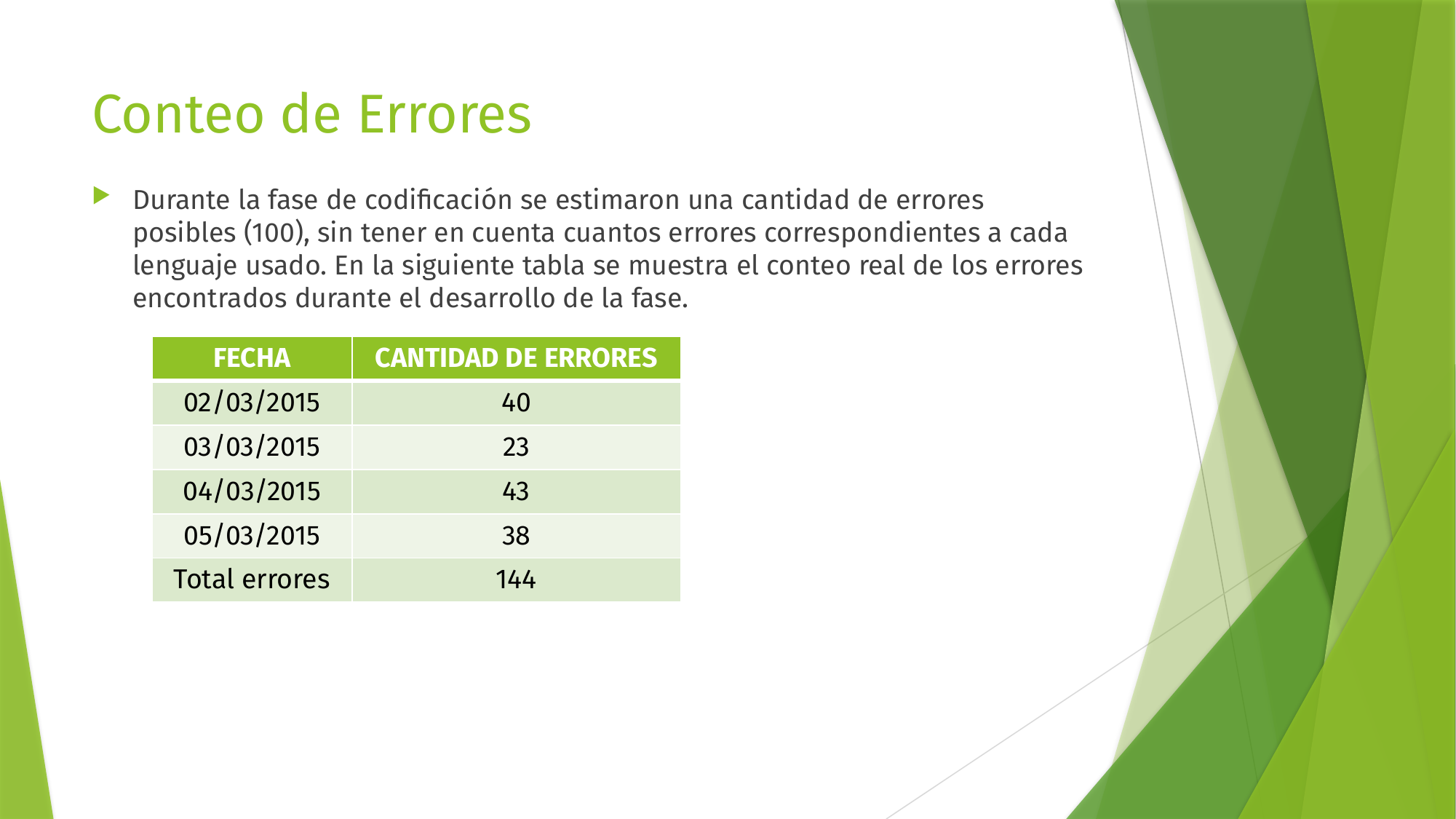

# Conteo de Errores
Durante la fase de codificación se estimaron una cantidad de errores posibles (100), sin tener en cuenta cuantos errores correspondientes a cada lenguaje usado. En la siguiente tabla se muestra el conteo real de los errores encontrados durante el desarrollo de la fase.

| FECHA | CANTIDAD DE ERRORES |
| --- | --- |
| 02/03/2015 | 40 |
| 03/03/2015 | 23 |
| 04/03/2015 | 43 |
| 05/03/2015 | 38 |
| Total errores | 144 |